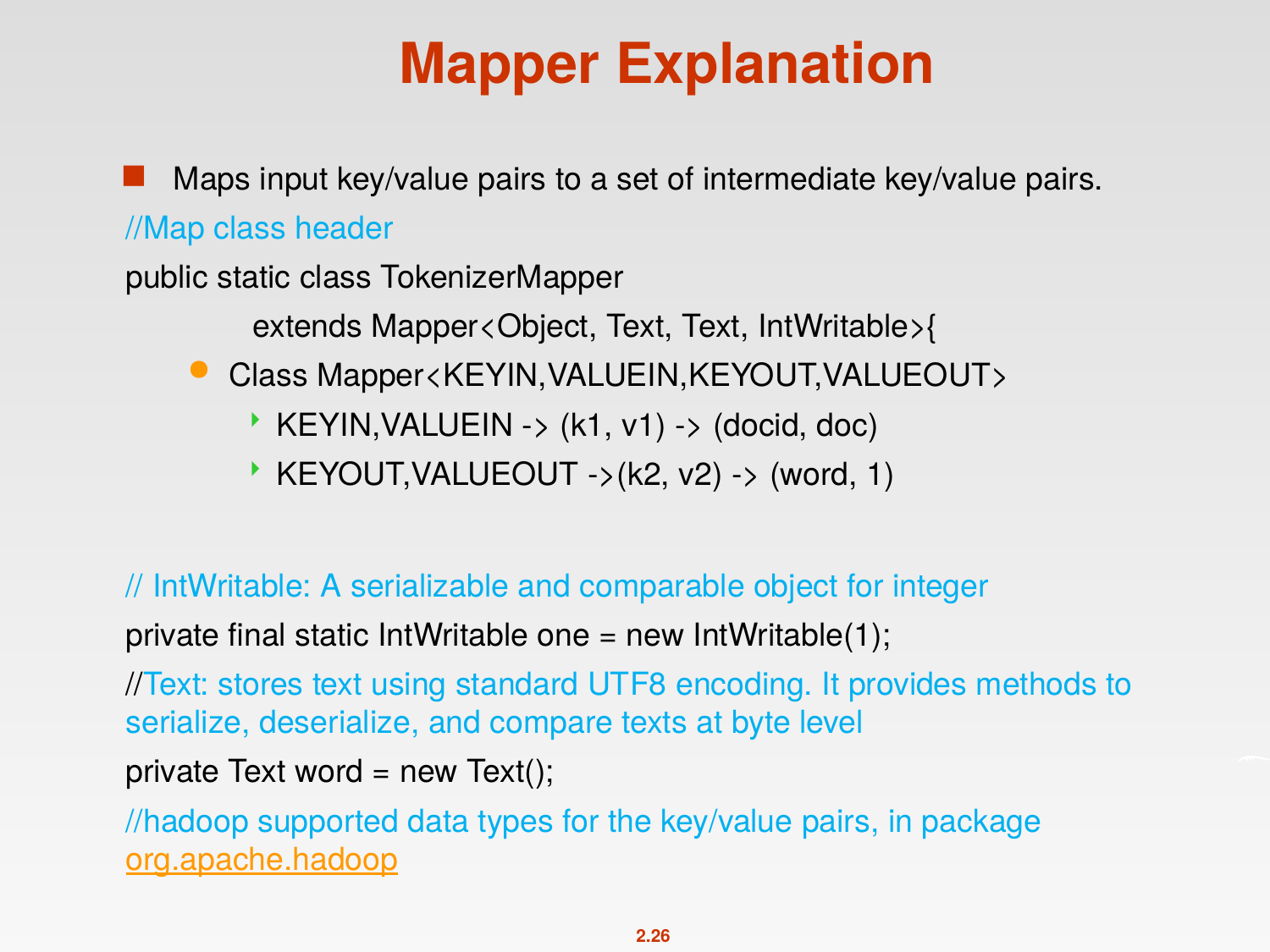

# Mapper Explanation
Maps input key/value pairs to a set of intermediate key/value pairs.
//Map class header
public static class TokenizerMapper
	extends Mapper<Object, Text, Text, IntWritable>{
Class Mapper<KEYIN,VALUEIN,KEYOUT,VALUEOUT>
KEYIN,VALUEIN -> (k1, v1) -> (docid, doc)
KEYOUT,VALUEOUT ->(k2, v2) -> (word, 1)

// IntWritable: A serializable and comparable object for integer
private final static IntWritable one = new IntWritable(1);
//Text: stores text using standard UTF8 encoding. It provides methods to serialize, deserialize, and compare texts at byte level
private Text word = new Text();
//hadoop supported data types for the key/value pairs, in package org.apache.hadoop